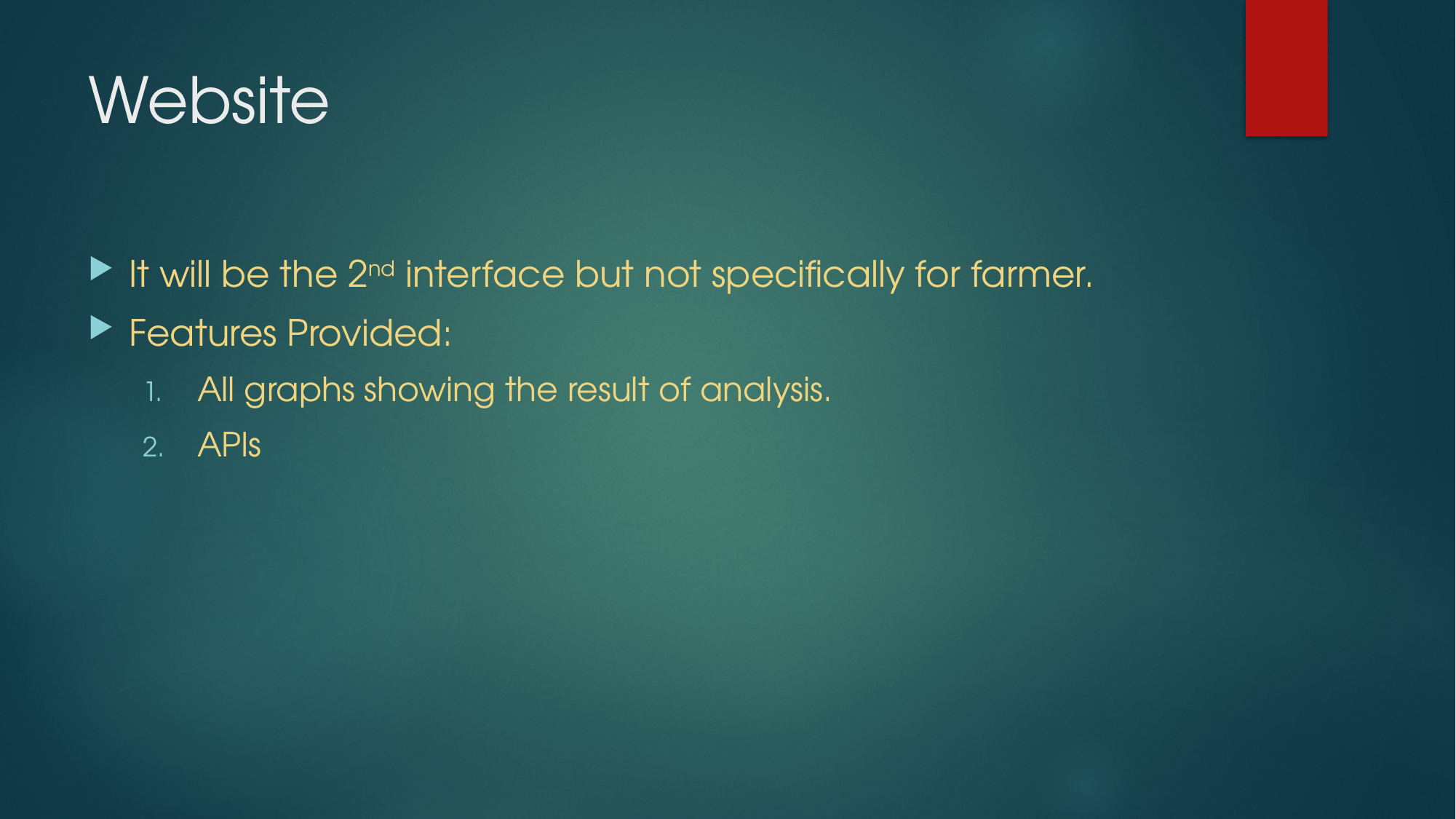

# Website
It will be the 2nd interface but not specifically for farmer.
Features Provided:
All graphs showing the result of analysis.
APIs